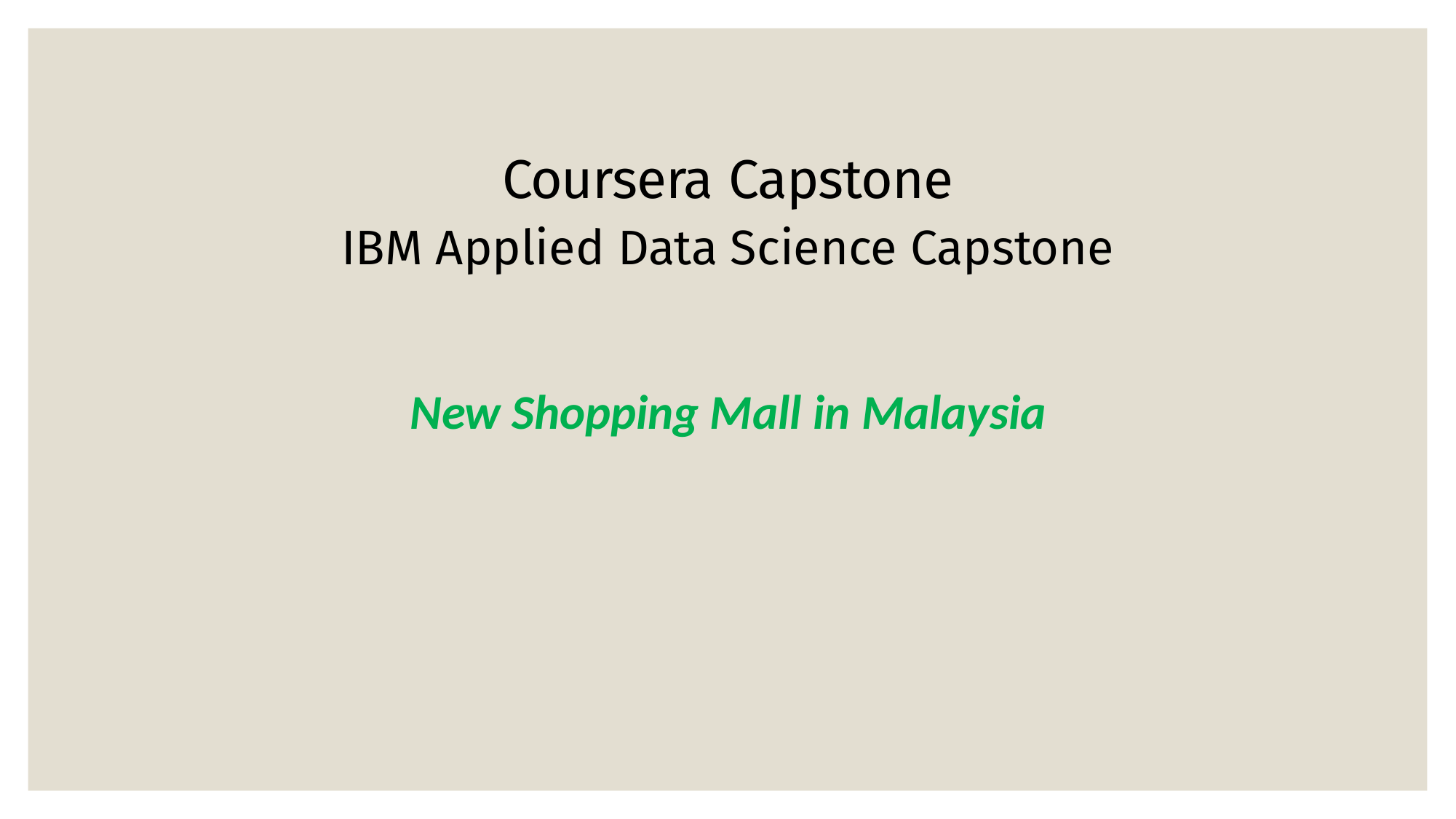

Coursera Capstone
IBM Applied Data Science Capstone
New Shopping Mall in Malaysia